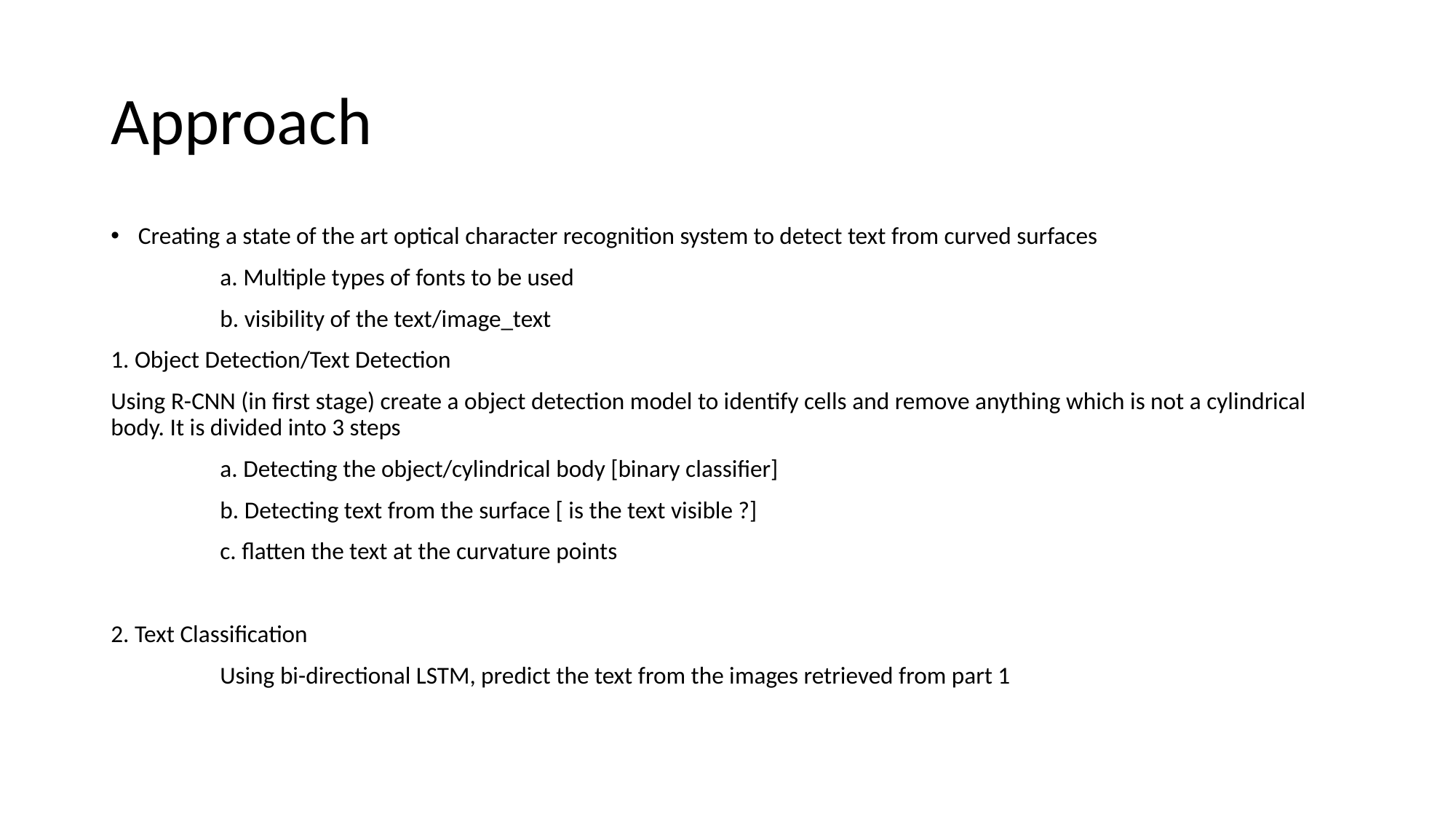

# Approach
Creating a state of the art optical character recognition system to detect text from curved surfaces
	a. Multiple types of fonts to be used
	b. visibility of the text/image_text
1. Object Detection/Text Detection
Using R-CNN (in first stage) create a object detection model to identify cells and remove anything which is not a cylindrical body. It is divided into 3 steps
	a. Detecting the object/cylindrical body [binary classifier]
	b. Detecting text from the surface [ is the text visible ?]
	c. flatten the text at the curvature points

2. Text Classification
	Using bi-directional LSTM, predict the text from the images retrieved from part 1